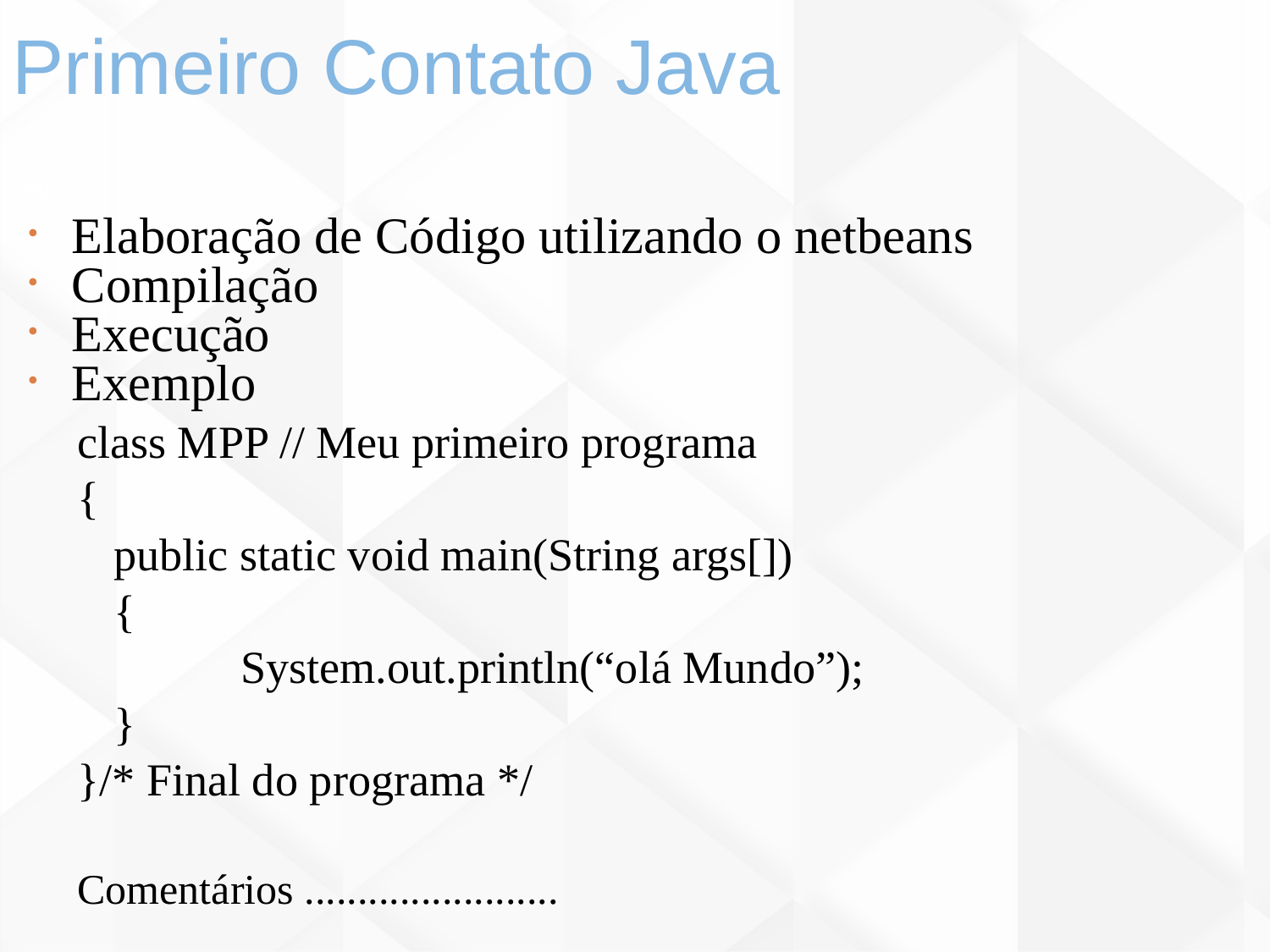

Primeiro Contato Java
99
Elaboração de Código utilizando o netbeans
Compilação
Execução
Exemplo
class MPP // Meu primeiro programa
{
	public static void main(String args[])
	{
		System.out.println(“olá Mundo”);
	}
}/* Final do programa */

Comentários ........................